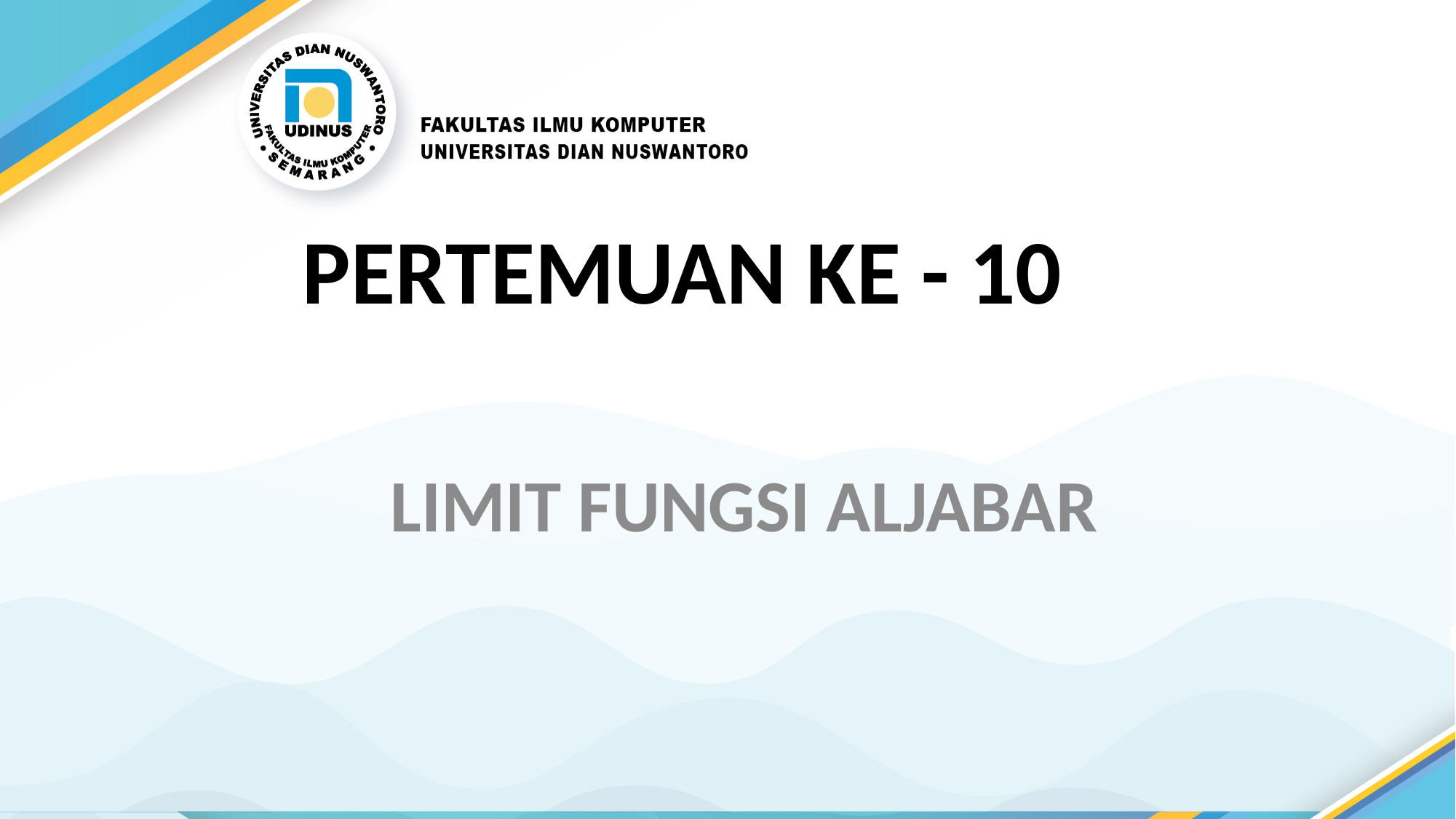

PERTEMUAN KE - 10

LIMIT FUNGSI ALJABAR